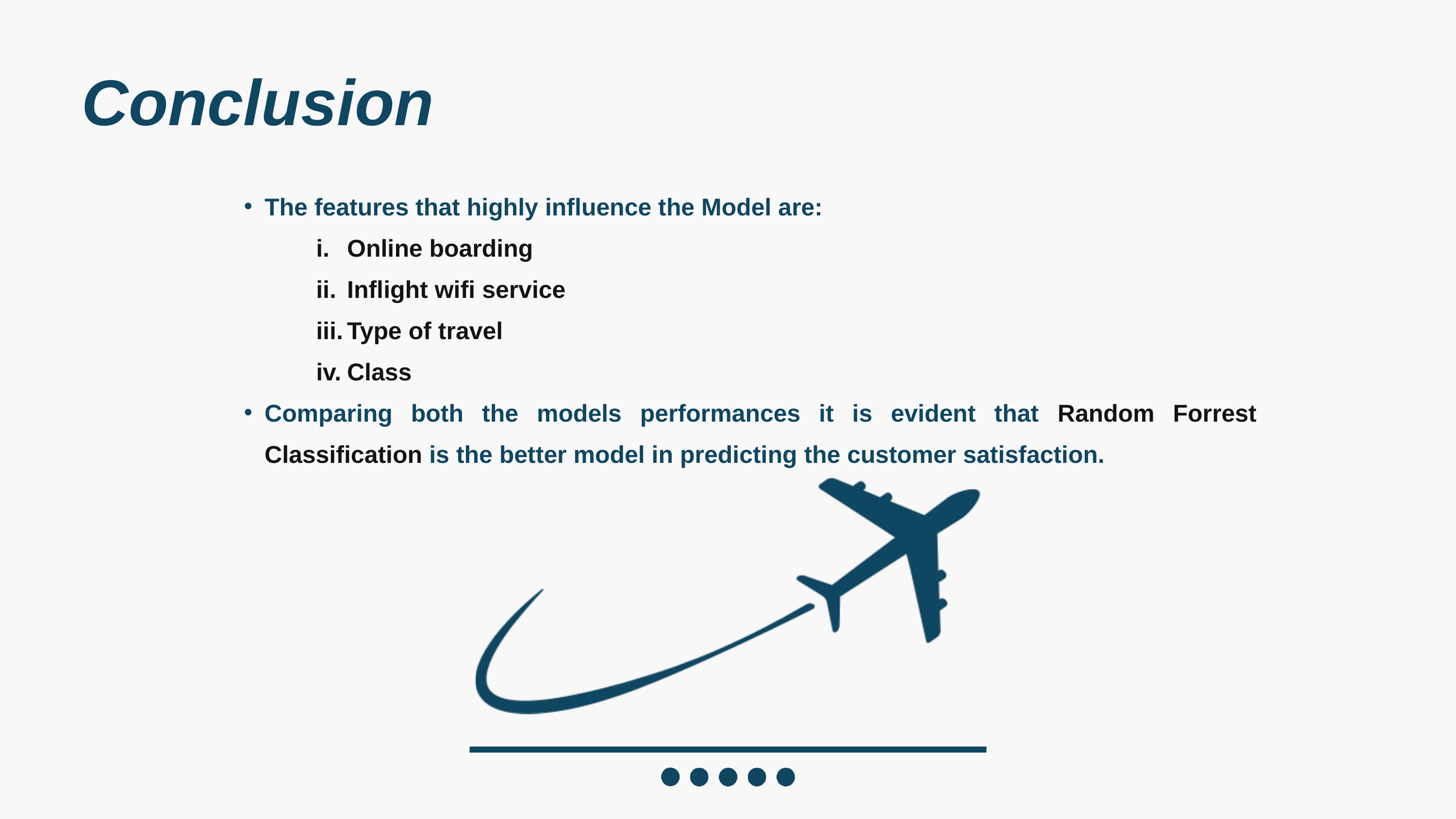

Conclusion
The features that highly influence the Model are:
Online boarding
Inflight wifi service
Type of travel
Class
Comparing both the models performances it is evident that Random Forrest Classification is the better model in predicting the customer satisfaction.